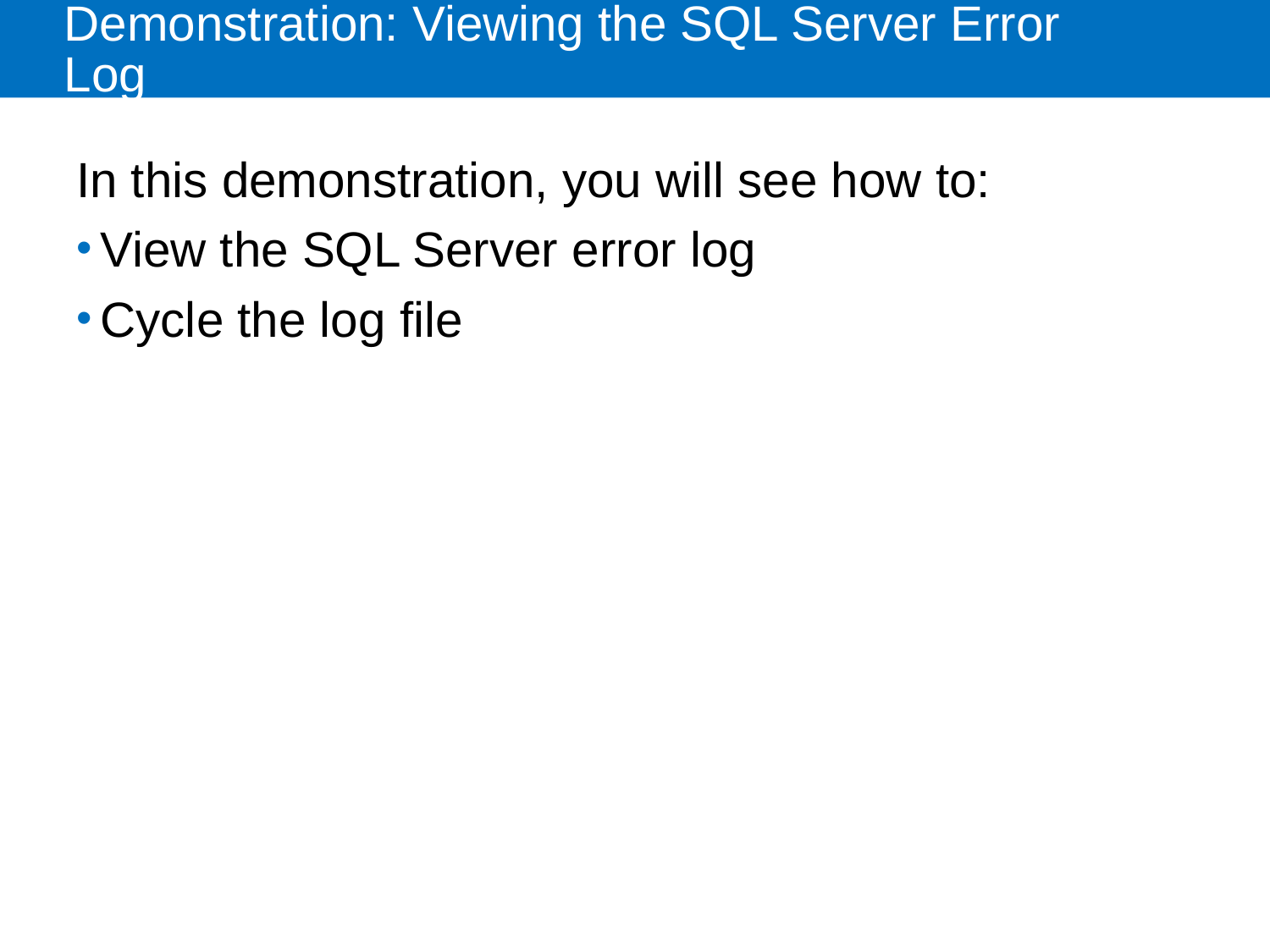

# Demonstration: Viewing the SQL Server Error Log
In this demonstration, you will see how to:
View the SQL Server error log
Cycle the log file